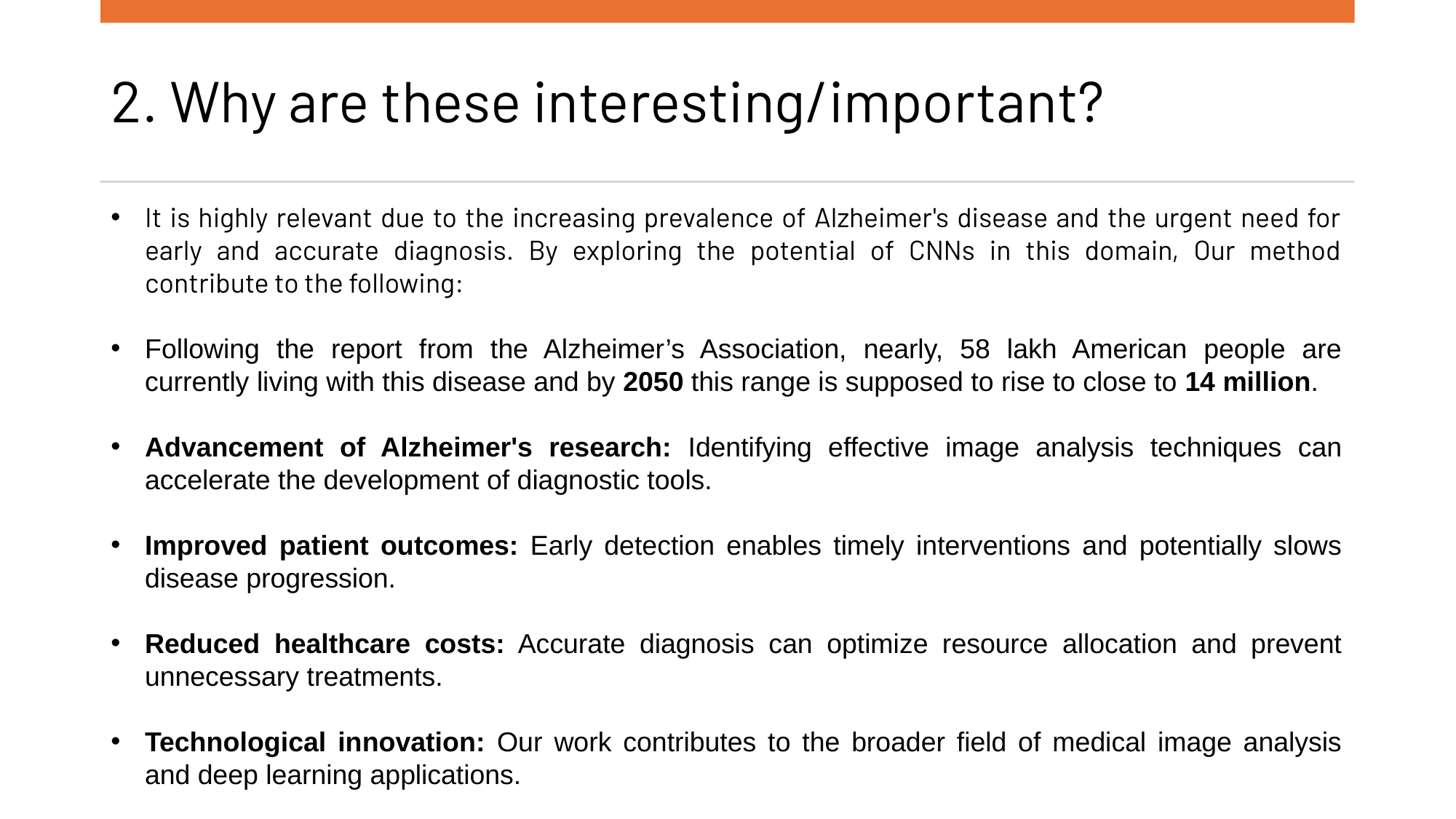

# 2. Why are these interesting/important?

It is highly relevant due to the increasing prevalence of Alzheimer's disease and the urgent need for early and accurate diagnosis. By exploring the potential of CNNs in this domain, Our method contribute to the following:

Following the report from the Alzheimer’s Association, nearly, 58 lakh American people are currently living with this disease and by 2050 this range is supposed to rise to close to 14 million.

Advancement of Alzheimer's research: Identifying effective image analysis techniques can accelerate the development of diagnostic tools.

Improved patient outcomes: Early detection enables timely interventions and potentially slows disease progression.

Reduced healthcare costs: Accurate diagnosis can optimize resource allocation and prevent unnecessary treatments.

Technological innovation: Our work contributes to the broader field of medical image analysis and deep learning applications.